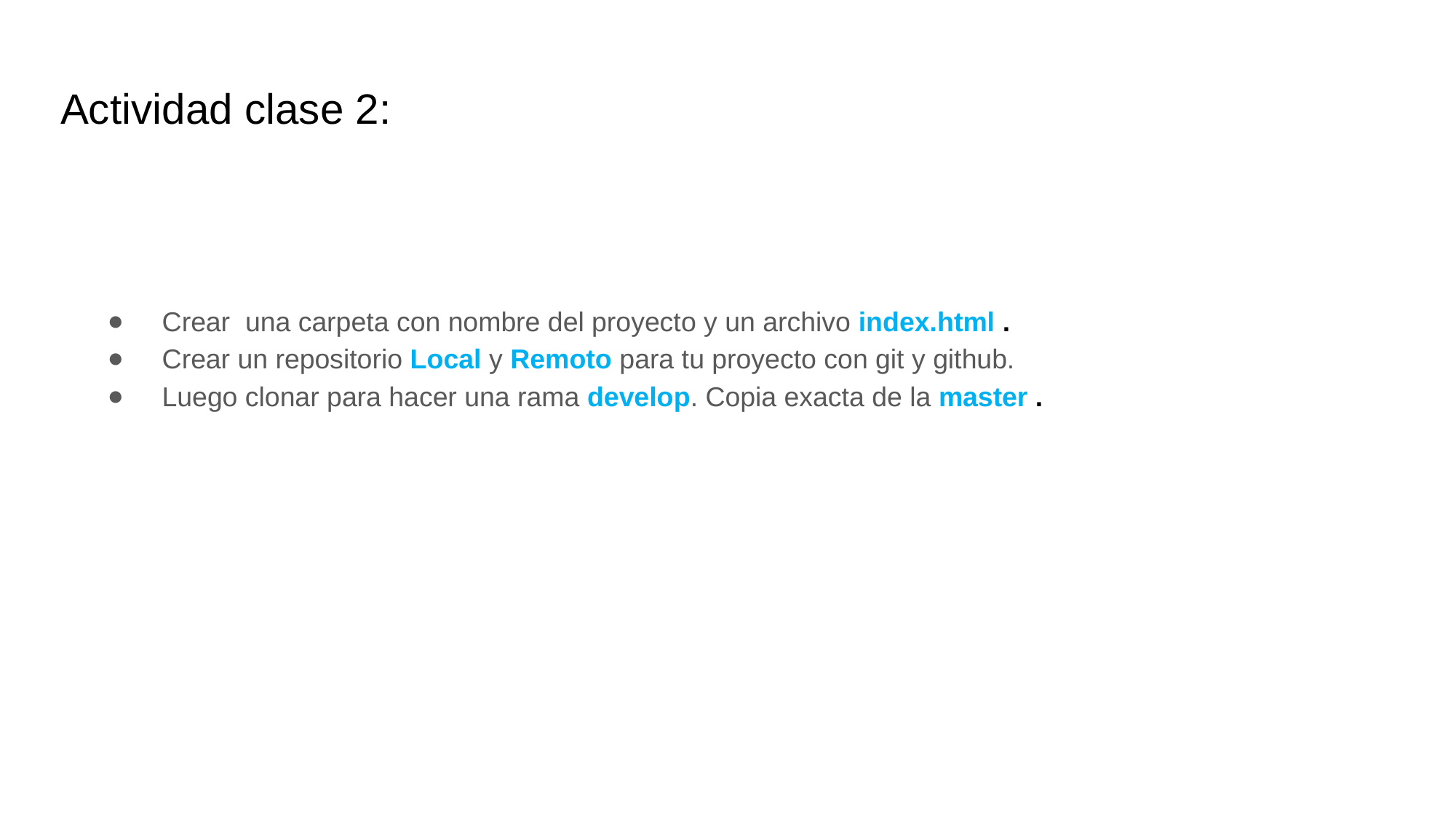

# Actividad clase 2:
Crear  una carpeta con nombre del proyecto y un archivo index.html .
Crear un repositorio Local y Remoto para tu proyecto con git y github.
Luego clonar para hacer una rama develop. Copia exacta de la master .